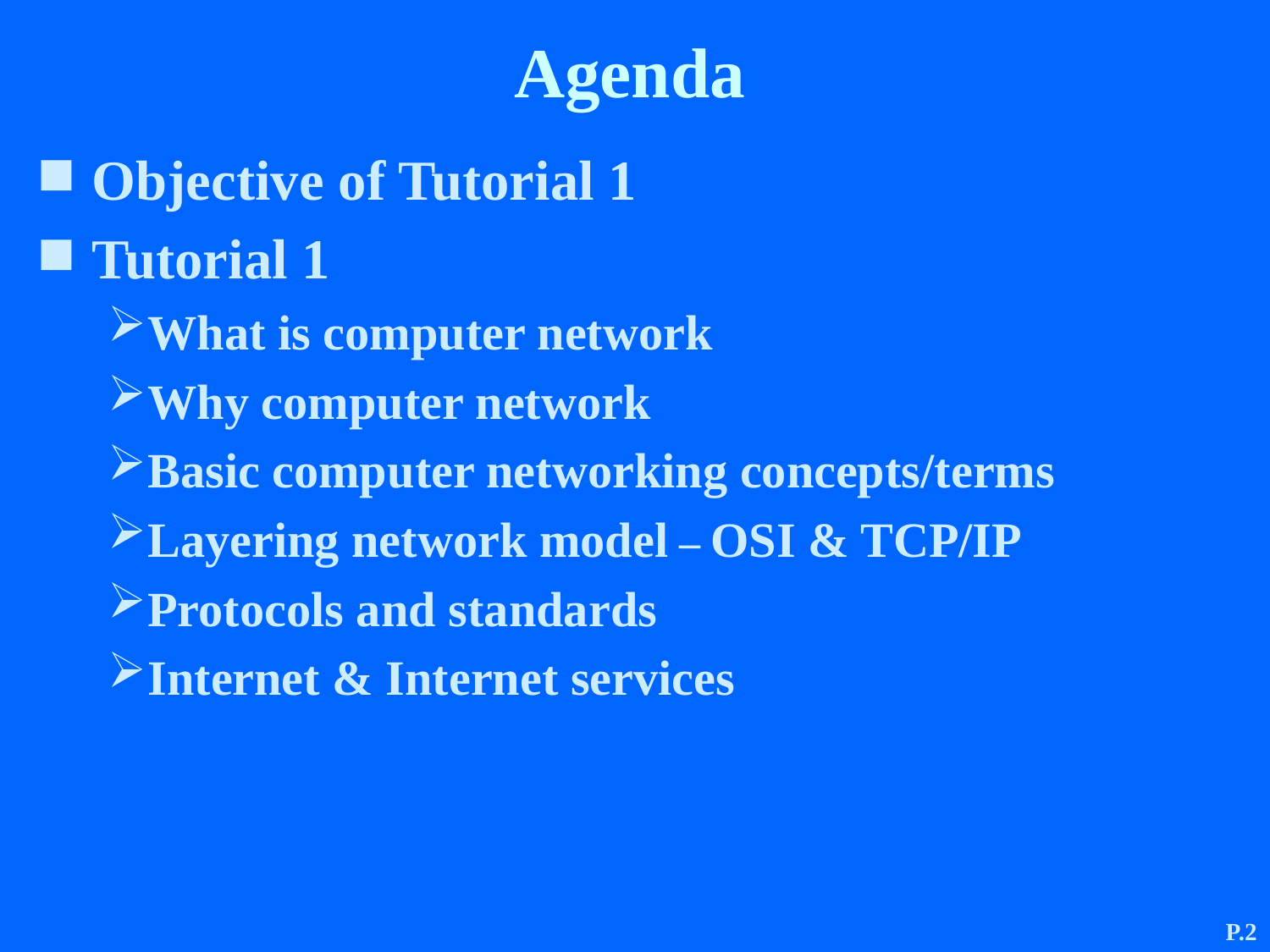

# Agenda
Objective of Tutorial 1
Tutorial 1
What is computer network
Why computer network
Basic computer networking concepts/terms
Layering network model – OSI & TCP/IP
Protocols and standards
Internet & Internet services

P.2